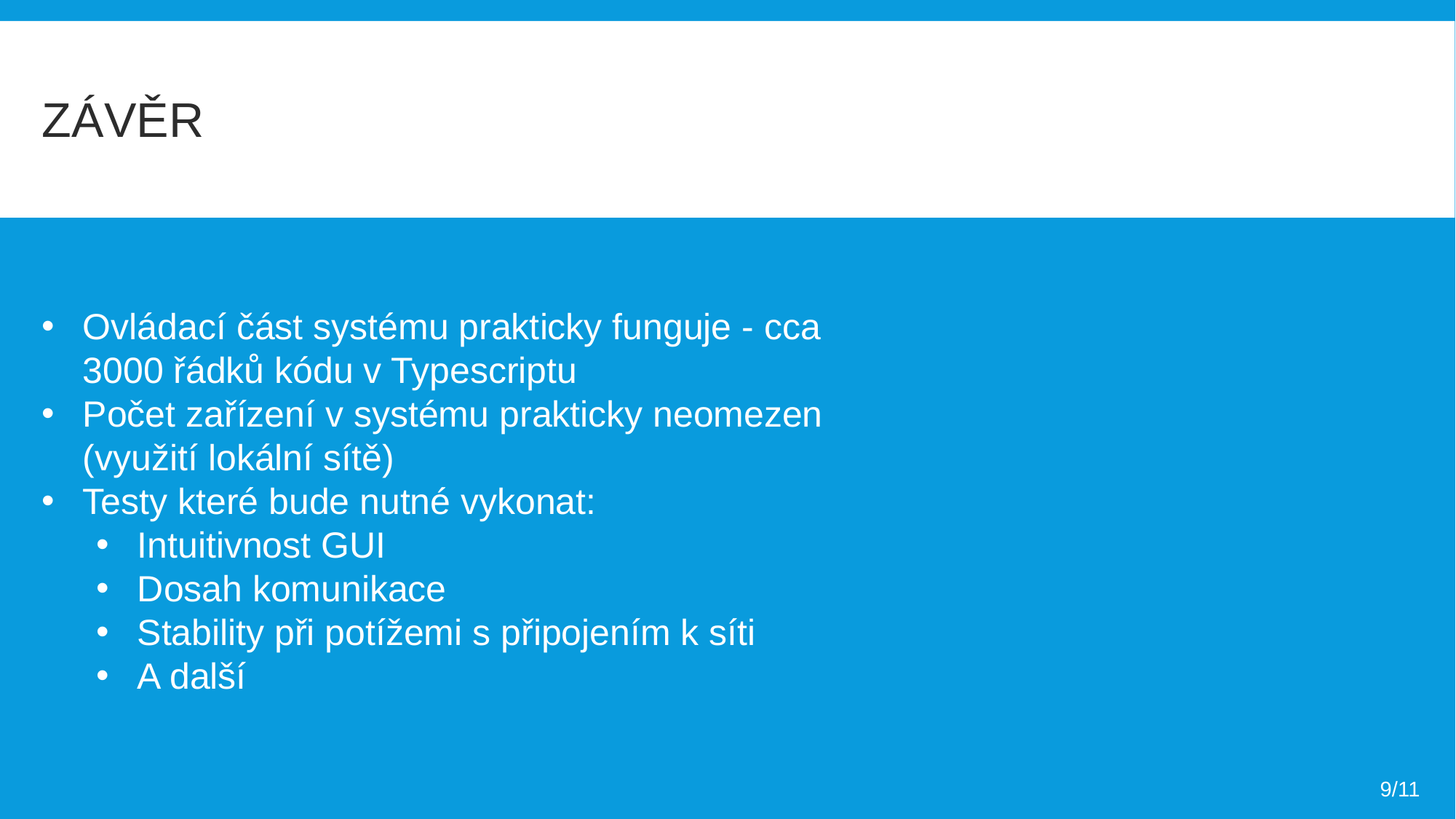

Závěr
Ovládací část systému prakticky funguje - cca 3000 řádků kódu v Typescriptu
Počet zařízení v systému prakticky neomezen (využití lokální sítě)
Testy které bude nutné vykonat:
Intuitivnost GUI
Dosah komunikace
Stability při potížemi s připojením k síti
A další
9/11